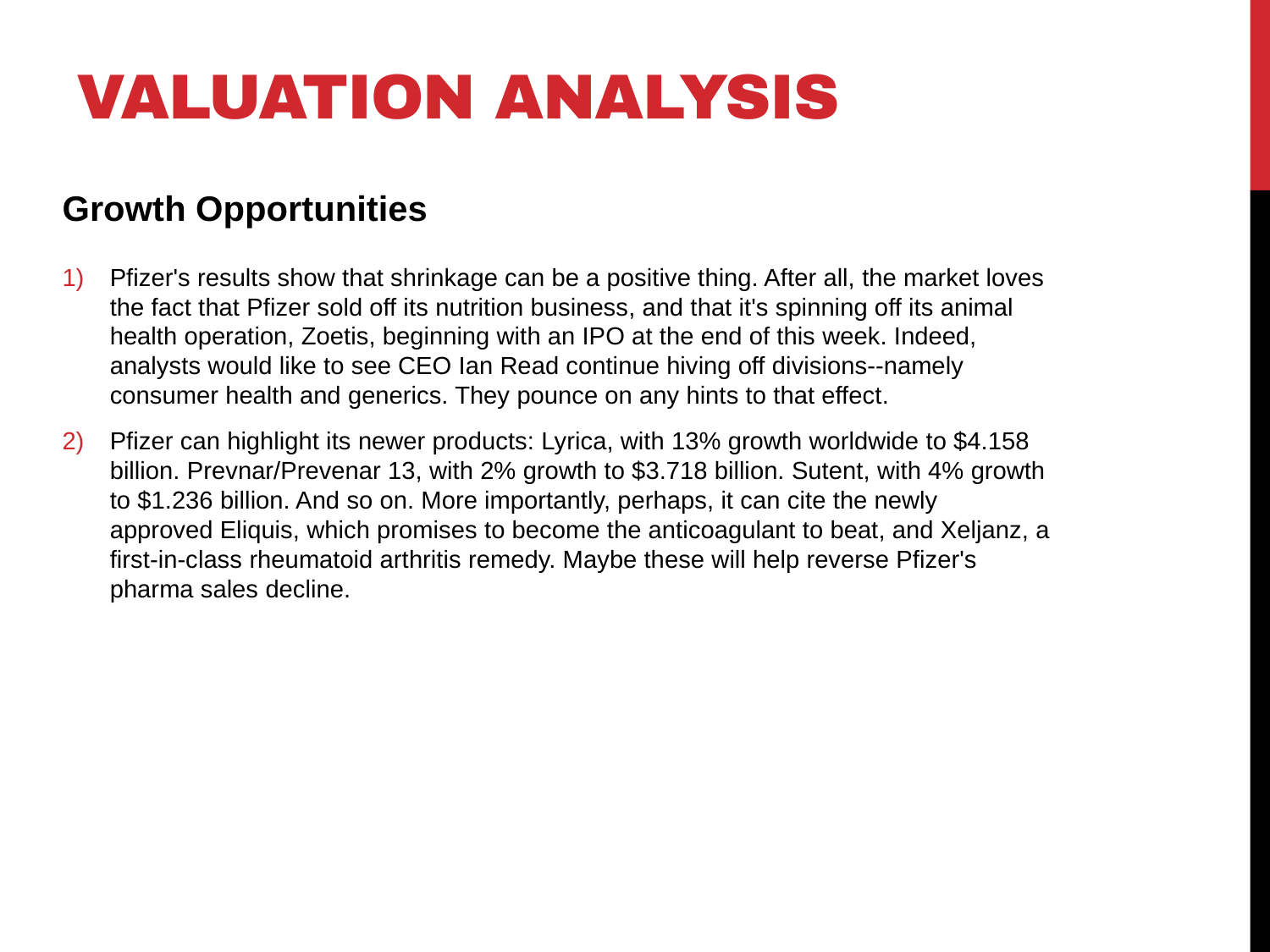

# VALUATION ANALYSIS
Growth Opportunities

Pfizer's results show that shrinkage can be a positive thing. After all, the market loves the fact that Pfizer sold off its nutrition business, and that it's spinning off its animal health operation, Zoetis, beginning with an IPO at the end of this week. Indeed, analysts would like to see CEO Ian Read continue hiving off divisions--namely consumer health and generics. They pounce on any hints to that effect.
Pfizer can highlight its newer products: Lyrica, with 13% growth worldwide to $4.158 billion. Prevnar/Prevenar 13, with 2% growth to $3.718 billion. Sutent, with 4% growth to $1.236 billion. And so on. More importantly, perhaps, it can cite the newly approved Eliquis, which promises to become the anticoagulant to beat, and Xeljanz, a first-in-class rheumatoid arthritis remedy. Maybe these will help reverse Pfizer's pharma sales decline.